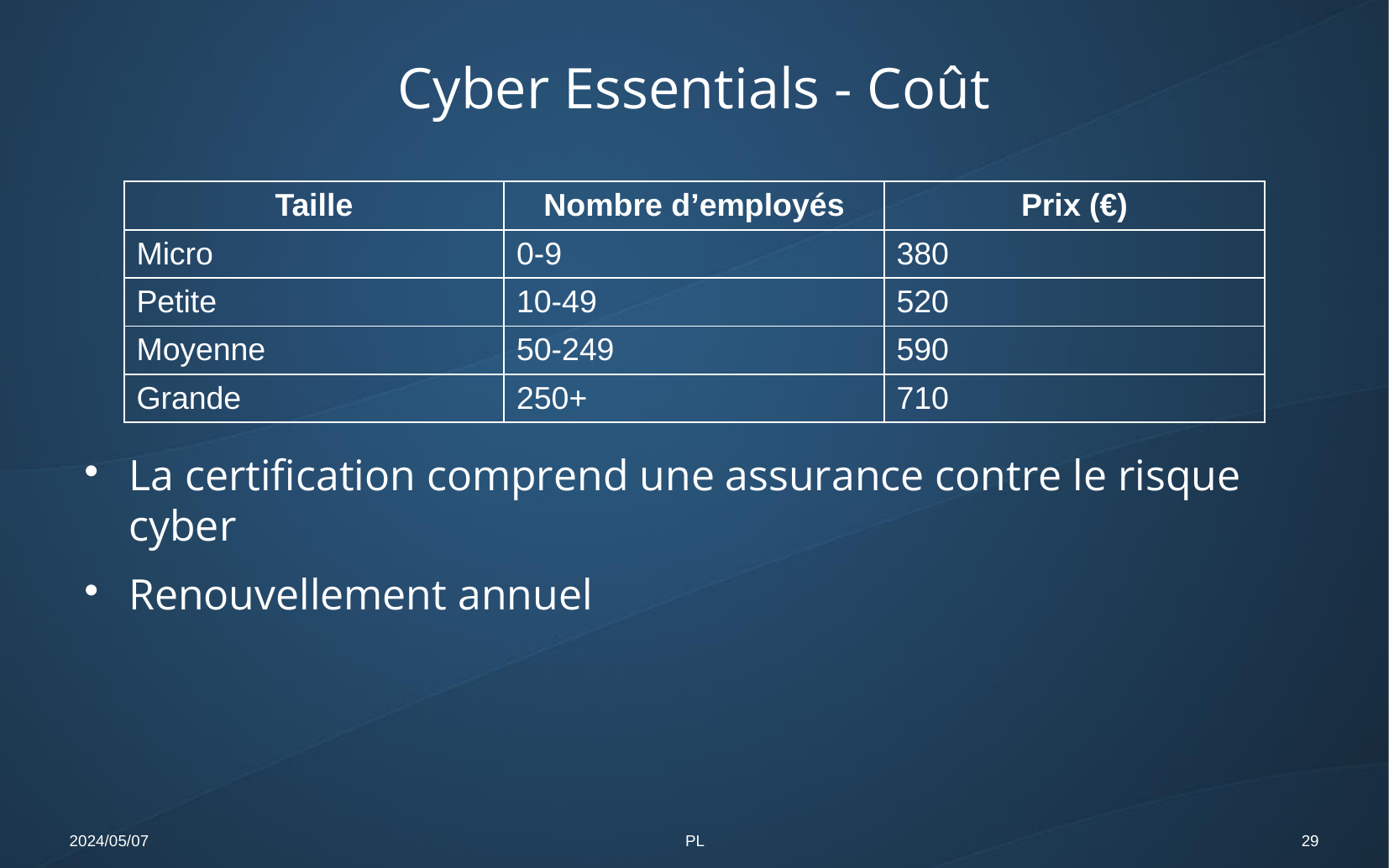

Cyber Essentials - Coût

La certification comprend une assurance contre le risque cyber
Renouvellement annuel

| Taille | Nombre d’employés | Prix (€) |
| --- | --- | --- |
| Micro | 0-9 | 380 |
| Petite | 10-49 | 520 |
| Moyenne | 50-249 | 590 |
| Grande | 250+ | 710 |
2024/05/07
PL
29